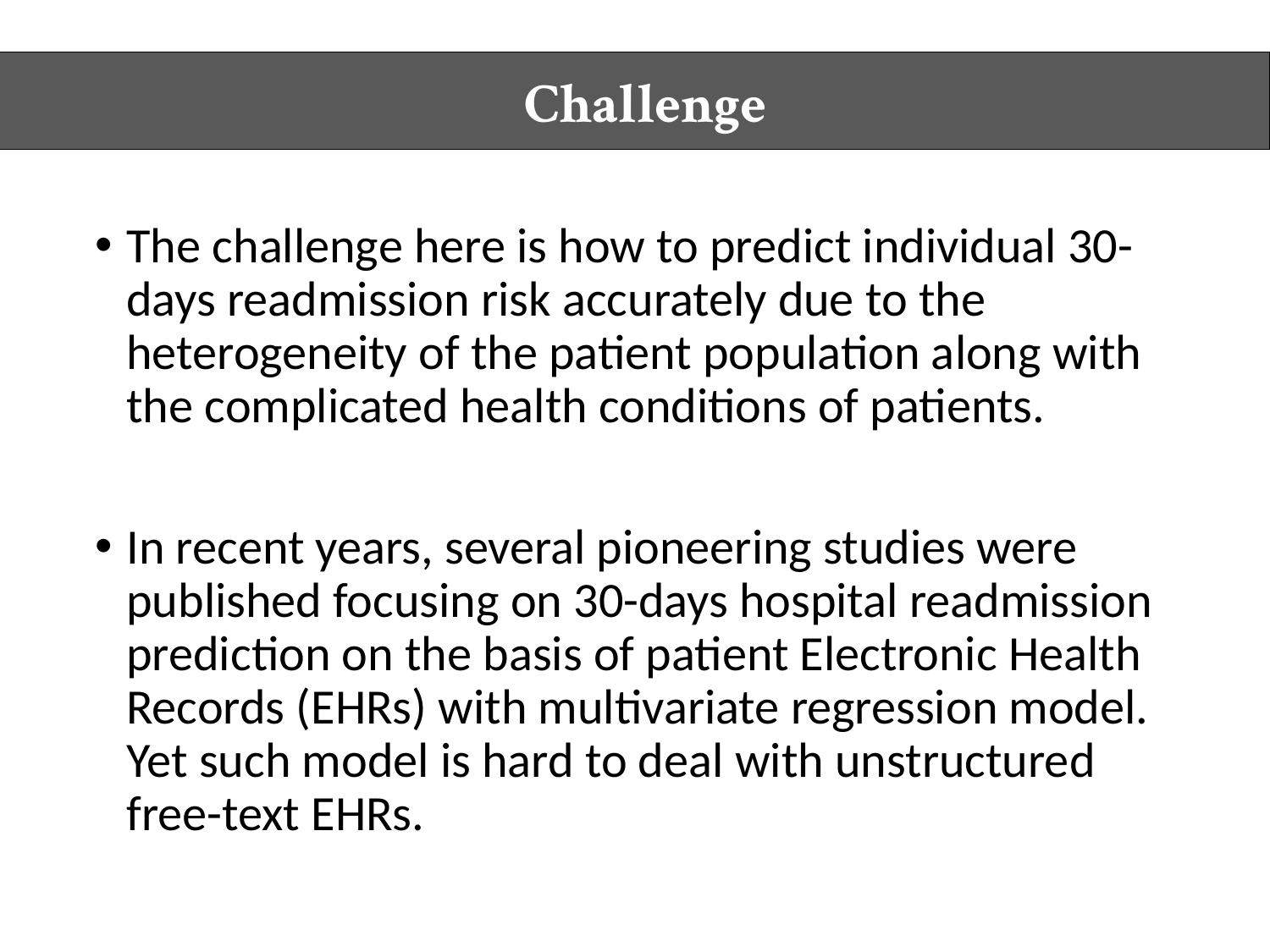

Challenge
The challenge here is how to predict individual 30-days readmission risk accurately due to the heterogeneity of the patient population along with the complicated health conditions of patients.

In recent years, several pioneering studies were published focusing on 30-days hospital readmission prediction on the basis of patient Electronic Health Records (EHRs) with multivariate regression model. Yet such model is hard to deal with unstructured free-text EHRs.